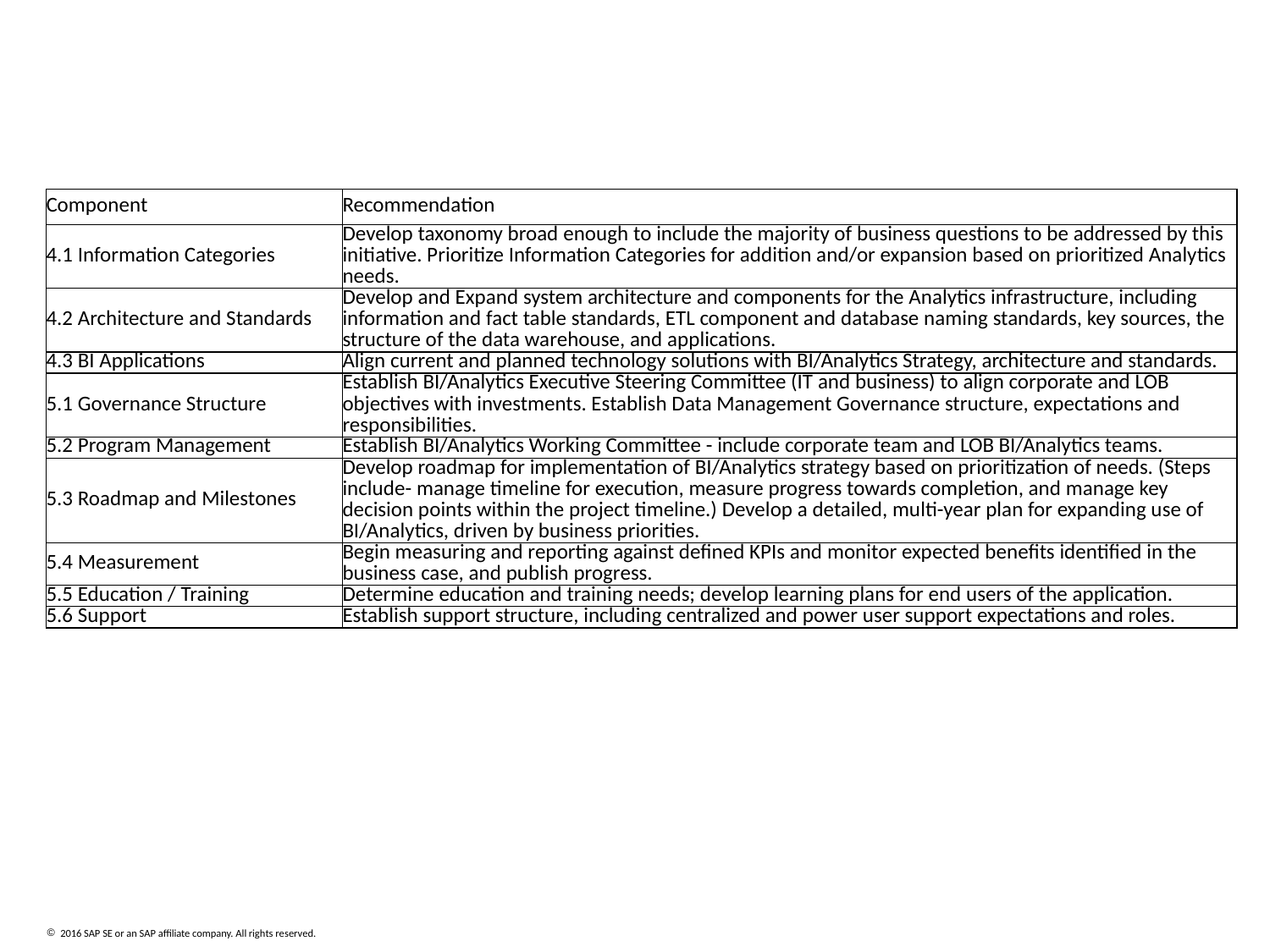

# Analytics Strategy Components Definitions
| Component | Recommendation |
| --- | --- |
| 4.1 Information Categories | Develop taxonomy broad enough to include the majority of business questions to be addressed by this initiative. Prioritize Information Categories for addition and/or expansion based on prioritized Analytics needs. |
| 4.2 Architecture and Standards | Develop and Expand system architecture and components for the Analytics infrastructure, including information and fact table standards, ETL component and database naming standards, key sources, the structure of the data warehouse, and applications. |
| 4.3 BI Applications | Align current and planned technology solutions with BI/Analytics Strategy, architecture and standards. |
| 5.1 Governance Structure | Establish BI/Analytics Executive Steering Committee (IT and business) to align corporate and LOB objectives with investments. Establish Data Management Governance structure, expectations and responsibilities. |
| 5.2 Program Management | Establish BI/Analytics Working Committee - include corporate team and LOB BI/Analytics teams. |
| 5.3 Roadmap and Milestones | Develop roadmap for implementation of BI/Analytics strategy based on prioritization of needs. (Steps include- manage timeline for execution, measure progress towards completion, and manage key decision points within the project timeline.) Develop a detailed, multi-year plan for expanding use of BI/Analytics, driven by business priorities. |
| 5.4 Measurement | Begin measuring and reporting against defined KPIs and monitor expected benefits identified in the business case, and publish progress. |
| 5.5 Education / Training | Determine education and training needs; develop learning plans for end users of the application. |
| 5.6 Support | Establish support structure, including centralized and power user support expectations and roles. |